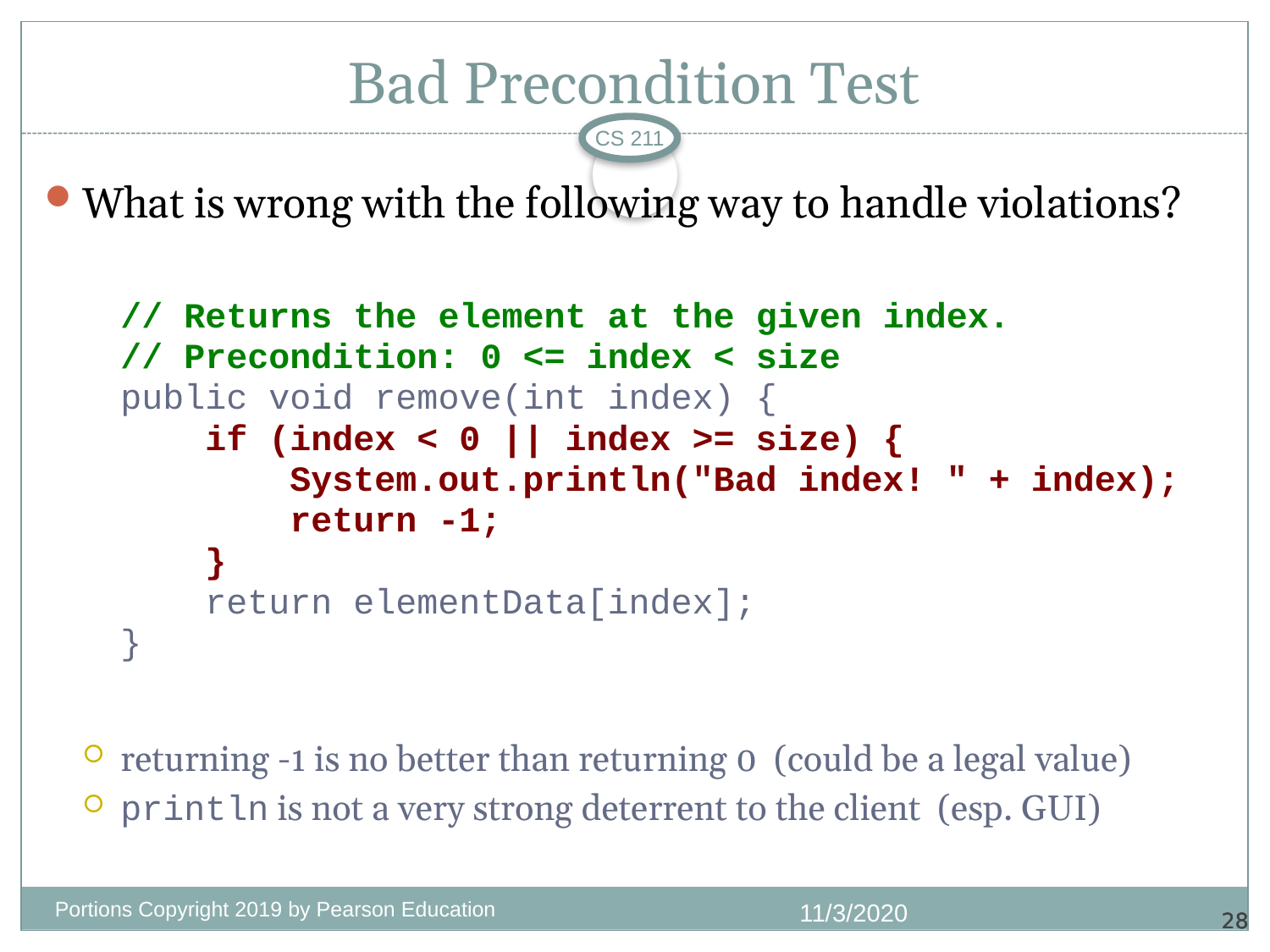

# Bad Precondition Test
CS 211
What is wrong with the following way to handle violations?

	// Returns the element at the given index.
	// Precondition: 0 <= index < size
	public void remove(int index) {
	    if (index < 0 || index >= size) {
	        System.out.println("Bad index! " + index);
	        return -1;
	    }
	    return elementData[index];
	}

returning -1 is no better than returning 0  (could be a legal value)
println is not a very strong deterrent to the client  (esp. GUI)
Portions Copyright 2019 by Pearson Education
11/3/2020